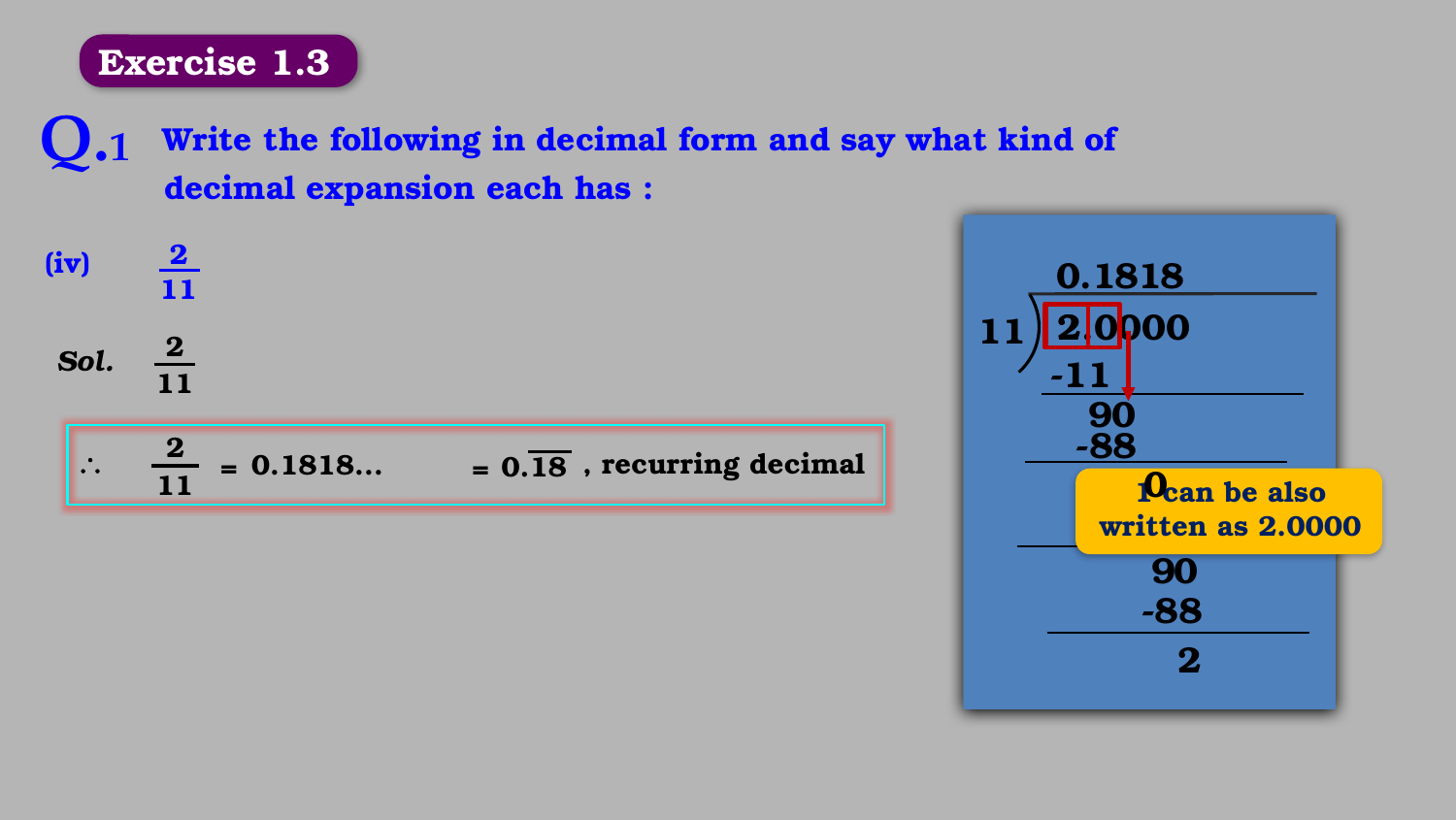

Exercise 1.3

Q.1
    Write the following in decimal form and say what kind of
    decimal expansion each has :

2
(iv)
0.
1
8
1
8
11

2.0000
2
11

2
Sol.
-11
11
9
0
-88
2

∴
, recurring decimal
0.1818...
0.18
=
=
2
0
11
1 can be also written as 2.0000

-11
9
0
-88
2